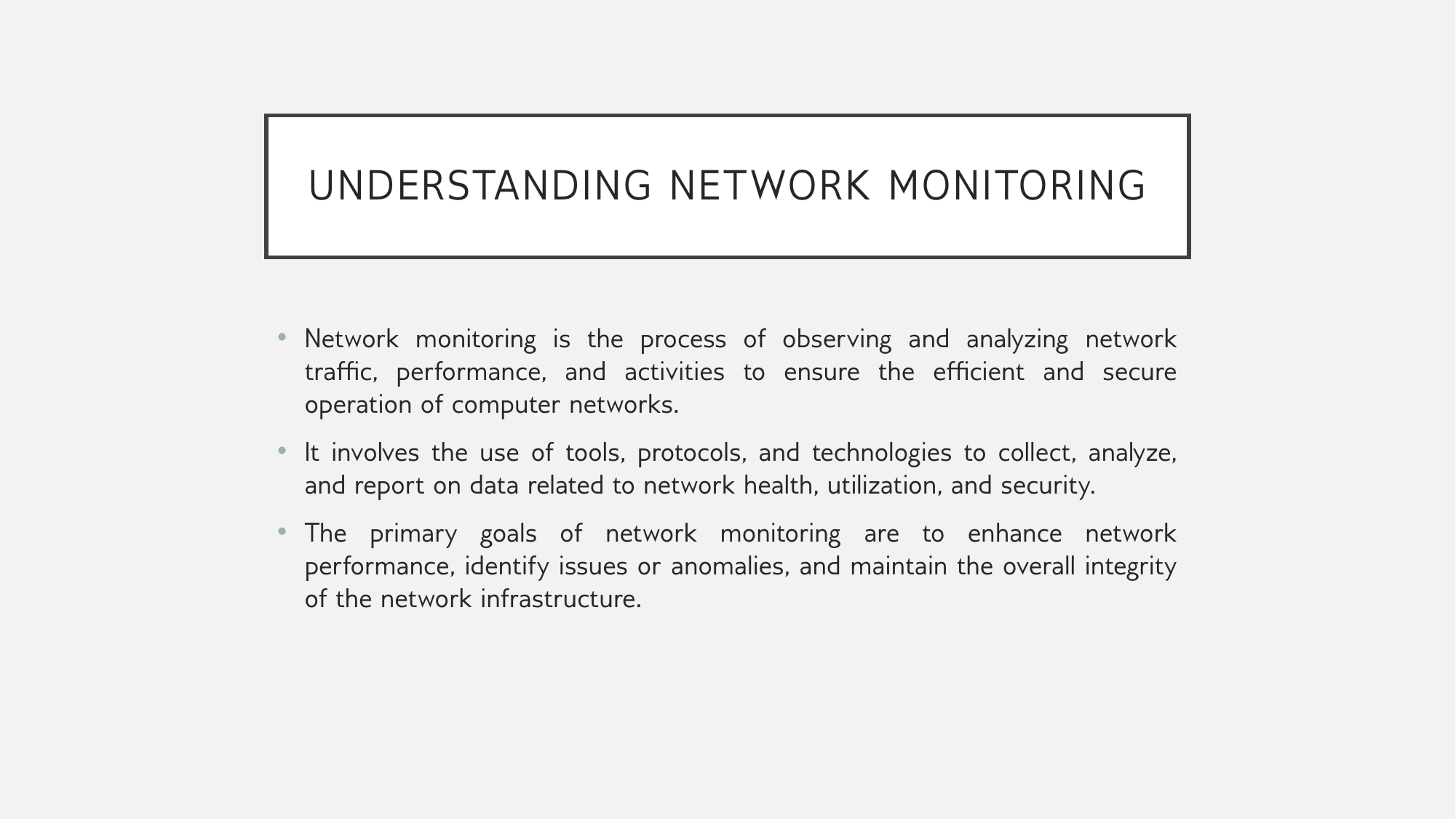

# Understanding Network monitoring
Network monitoring is the process of observing and analyzing network traffic, performance, and activities to ensure the efficient and secure operation of computer networks.
It involves the use of tools, protocols, and technologies to collect, analyze, and report on data related to network health, utilization, and security.
The primary goals of network monitoring are to enhance network performance, identify issues or anomalies, and maintain the overall integrity of the network infrastructure.